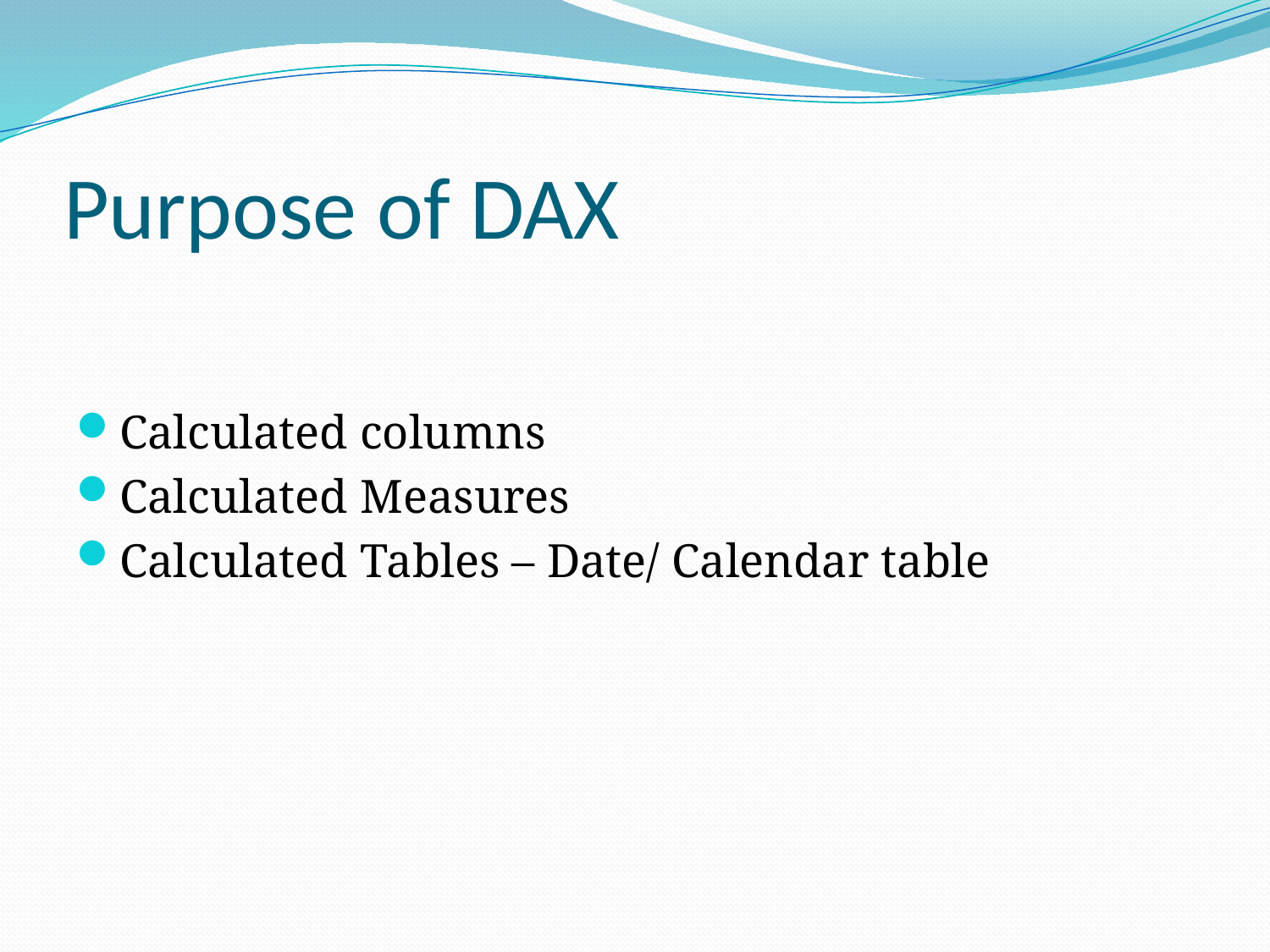

# Purpose of DAX

Calculated columns
Calculated Measures
Calculated Tables – Date/ Calendar table